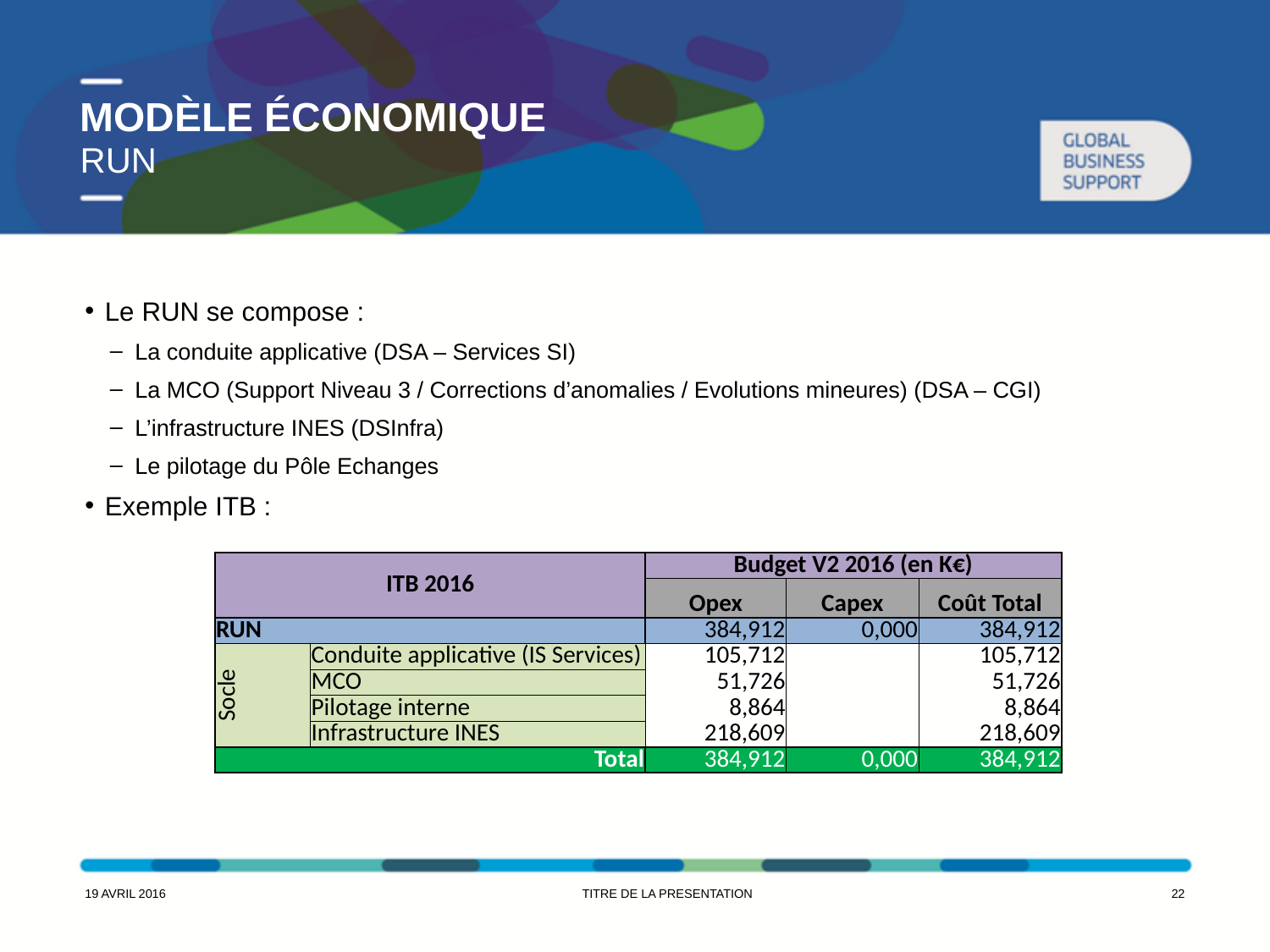

# Modèle économique
RUN
Le RUN se compose :
La conduite applicative (DSA – Services SI)
La MCO (Support Niveau 3 / Corrections d’anomalies / Evolutions mineures) (DSA – CGI)
L’infrastructure INES (DSInfra)
Le pilotage du Pôle Echanges
Exemple ITB :
| ITB 2016 |  | Budget V2 2016 (en K€) |  |  |
| --- | --- | --- | --- | --- |
|  |  | Opex | Capex | Coût Total |
| RUN |  | 384,912 | 0,000 | 384,912 |
| Socle | Conduite applicative (IS Services) | 105,712 |  | 105,712 |
|  | MCO | 51,726 |  | 51,726 |
|  | Pilotage interne | 8,864 |  | 8,864 |
|  | Infrastructure INES | 218,609 |  | 218,609 |
| Total |  | 384,912 | 0,000 | 384,912 |
19 avril 2016
TITRE DE LA PRESENTATION
22